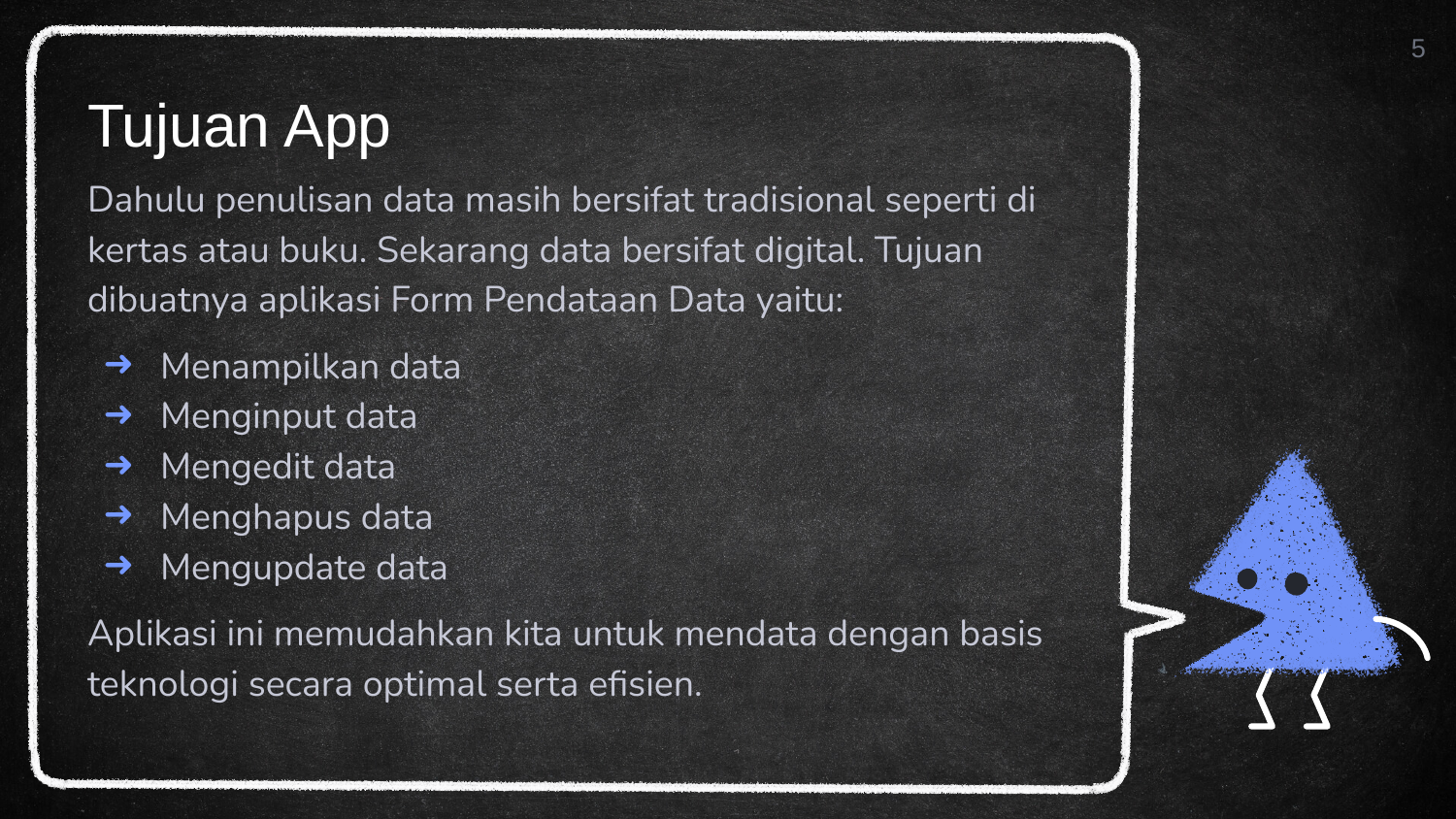

5
# Tujuan App
Dahulu penulisan data masih bersifat tradisional seperti di kertas atau buku. Sekarang data bersifat digital. Tujuan dibuatnya aplikasi Form Pendataan Data yaitu:
Menampilkan data
Menginput data
Mengedit data
Menghapus data
Mengupdate data
Aplikasi ini memudahkan kita untuk mendata dengan basis teknologi secara optimal serta efisien.